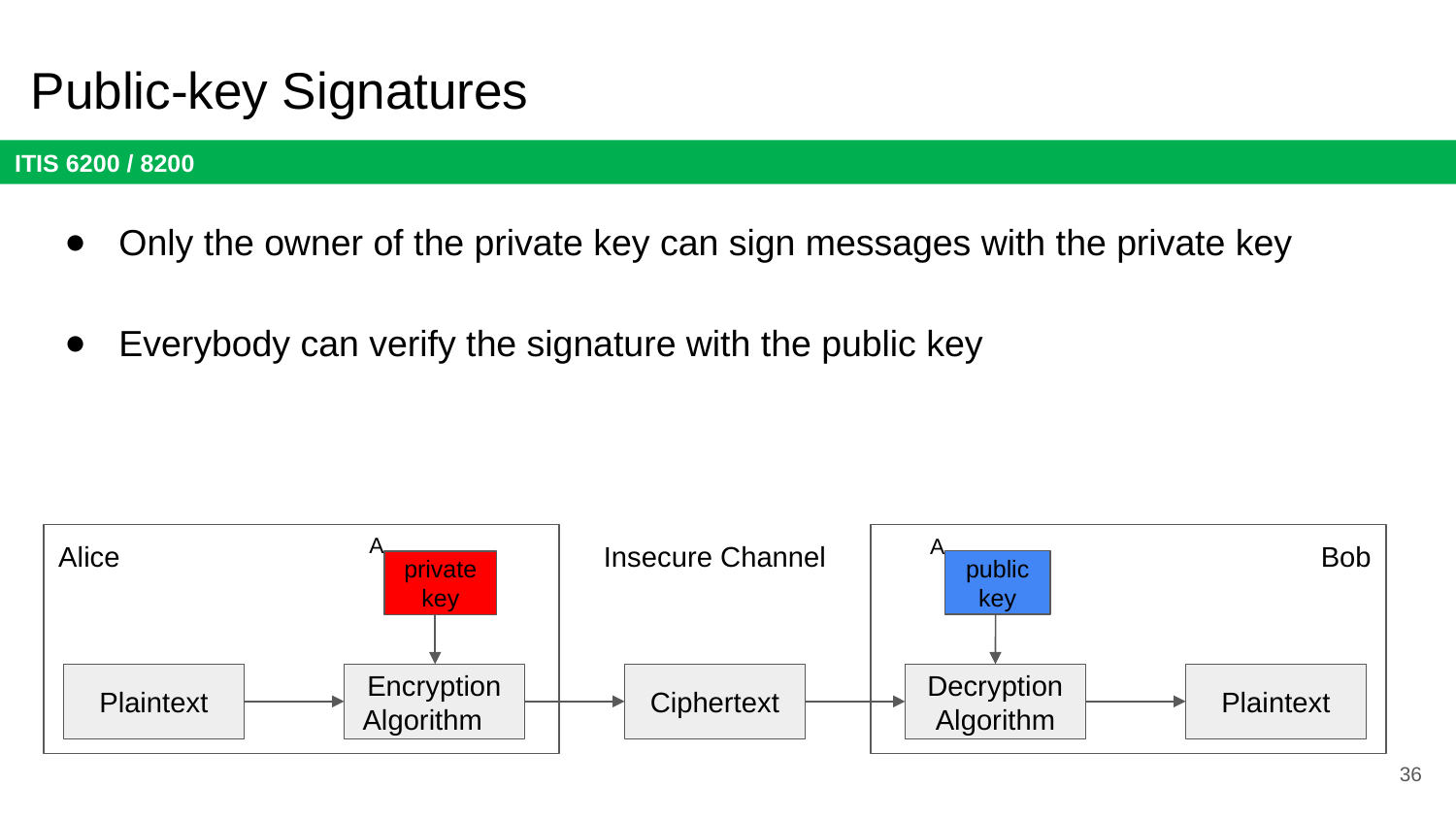

# Public-key Signatures
Only the owner of the private key can sign messages with the private key

Everybody can verify the signature with the public key
A
private key

Alice
Insecure Channel

Bob
Plaintext
A
public key
Encryption Algorithm
Ciphertext
Plaintext
Decryption Algorithm
36